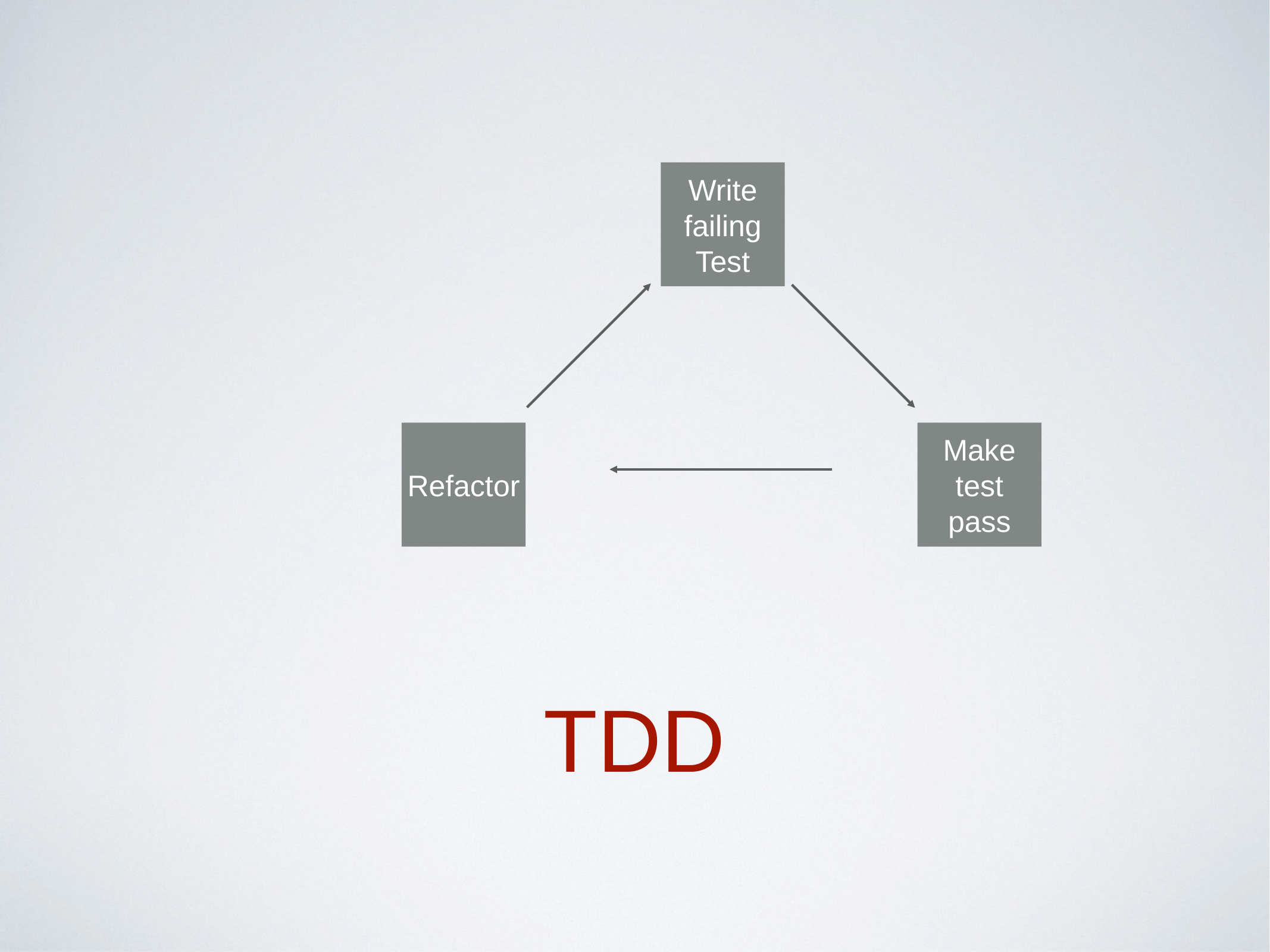

Write failing Test

Refactor
Make test pass

# TDD